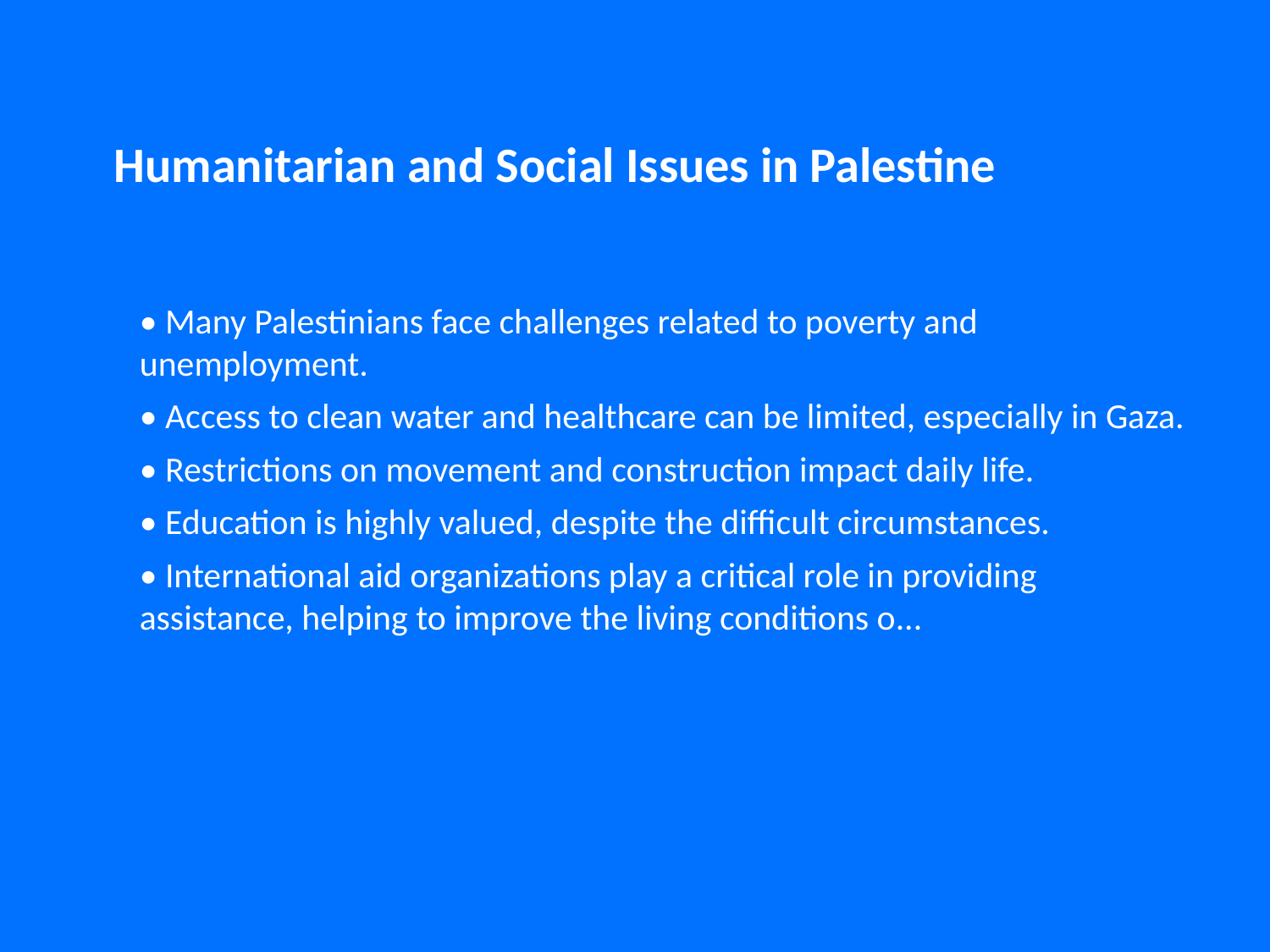

Humanitarian and Social Issues in Palestine

• Many Palestinians face challenges related to poverty and unemployment.
• Access to clean water and healthcare can be limited, especially in Gaza.
• Restrictions on movement and construction impact daily life.
• Education is highly valued, despite the difficult circumstances.
• International aid organizations play a critical role in providing assistance, helping to improve the living conditions o...